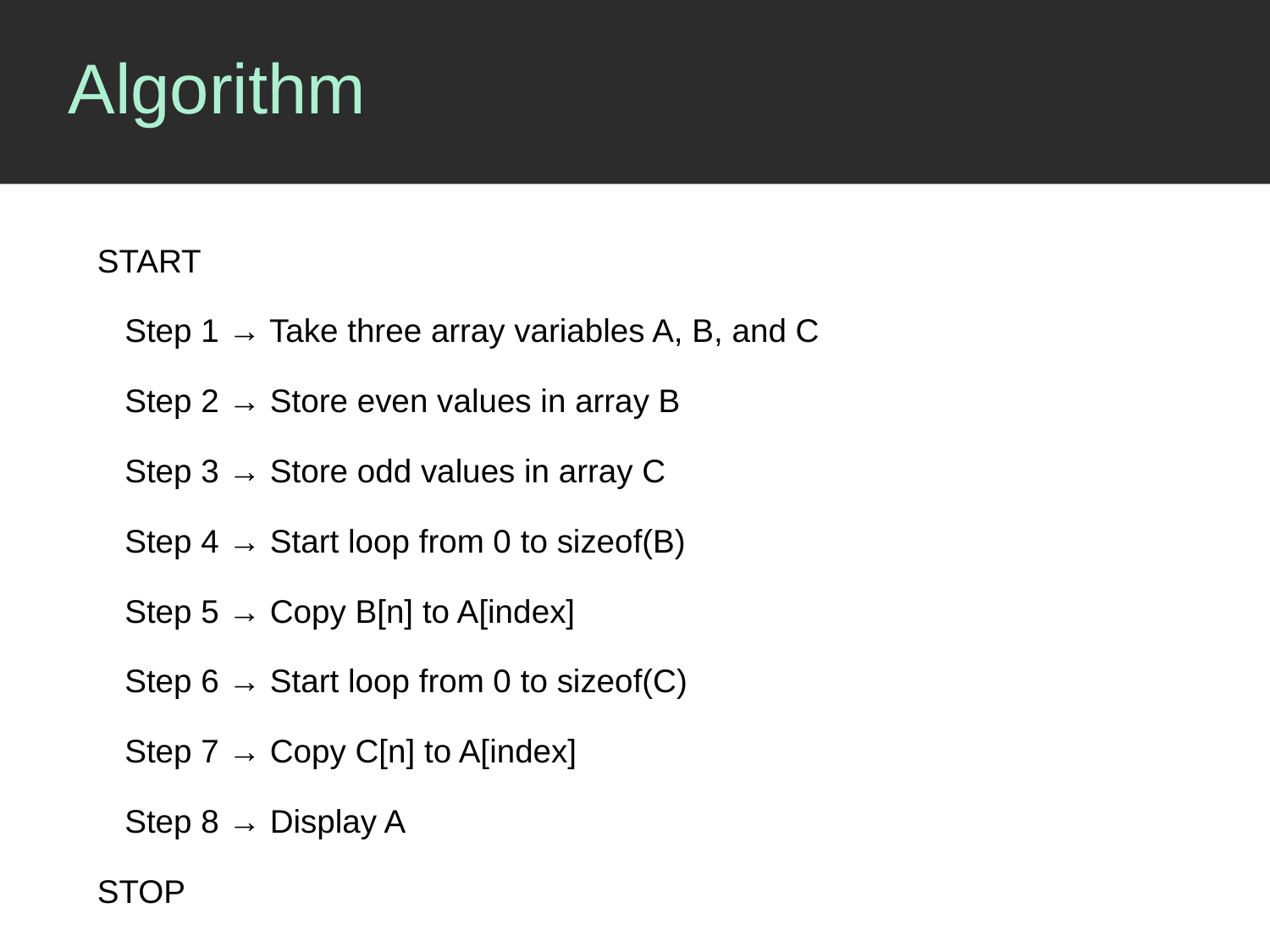

# Algorithm
START
   Step 1 → Take three array variables A, B, and C
   Step 2 → Store even values in array B
   Step 3 → Store odd values in array C
   Step 4 → Start loop from 0 to sizeof(B)
   Step 5 → Copy B[n] to A[index]
   Step 6 → Start loop from 0 to sizeof(C)
   Step 7 → Copy C[n] to A[index]
   Step 8 → Display A
STOP